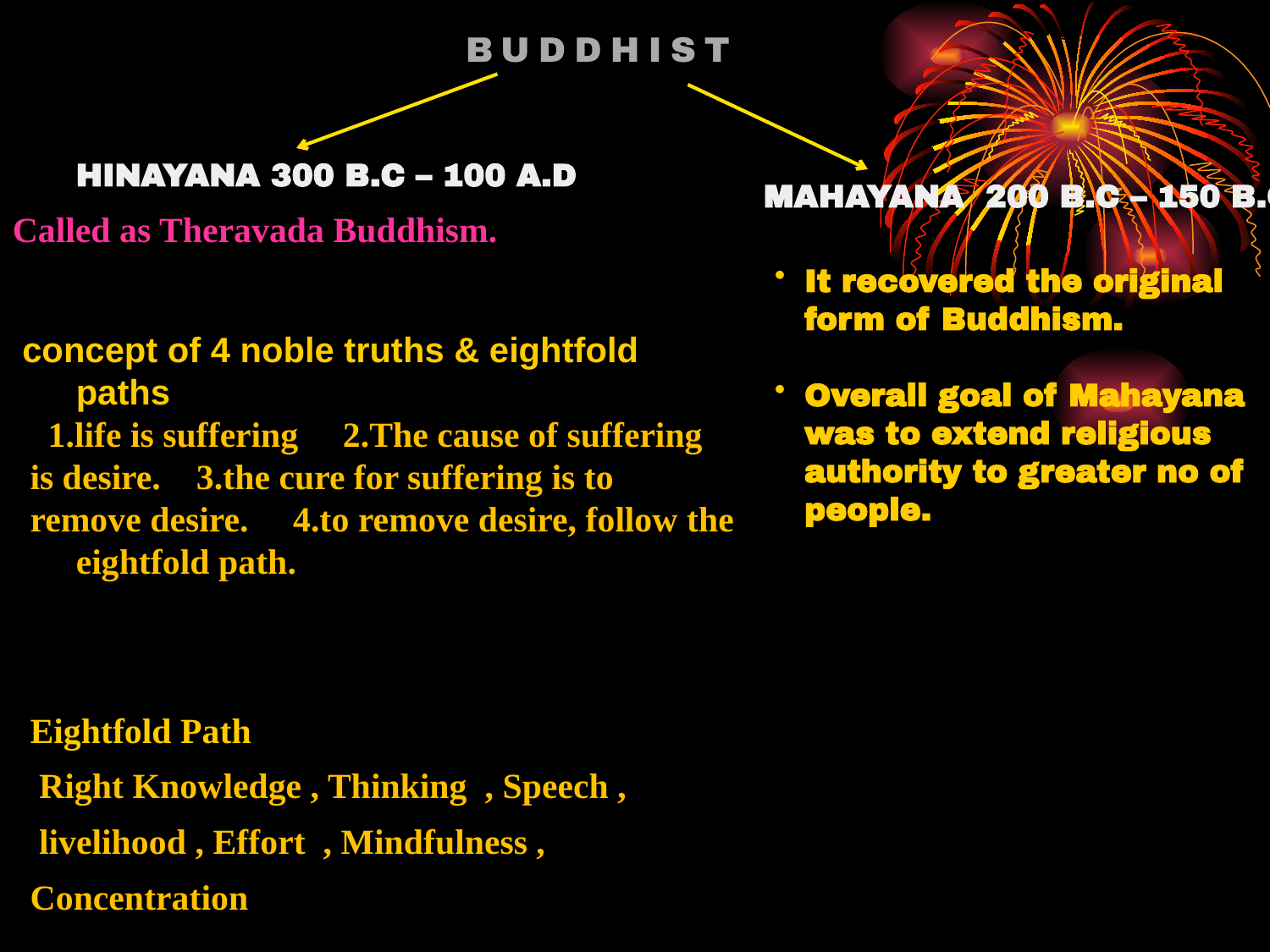

BUDDHIST
HINAYANA 300 B.C – 100 A.D
MAHAYANA  200 B.C – 150 B.C
Called as Theravada Buddhism.

 concept of 4 noble truths & eightfold  paths
    1.life is suffering     2.The cause of suffering
  is desire.    3.the cure for suffering is to
  remove desire.     4.to remove desire, follow the eightfold path.

  Eightfold Path
   Right Knowledge , Thinking  , Speech ,
   livelihood , Effort  , Mindfulness ,
  Concentration

It recovered the original form of Buddhism.

Overall goal of Mahayana was to extend religious authority to greater no of people.